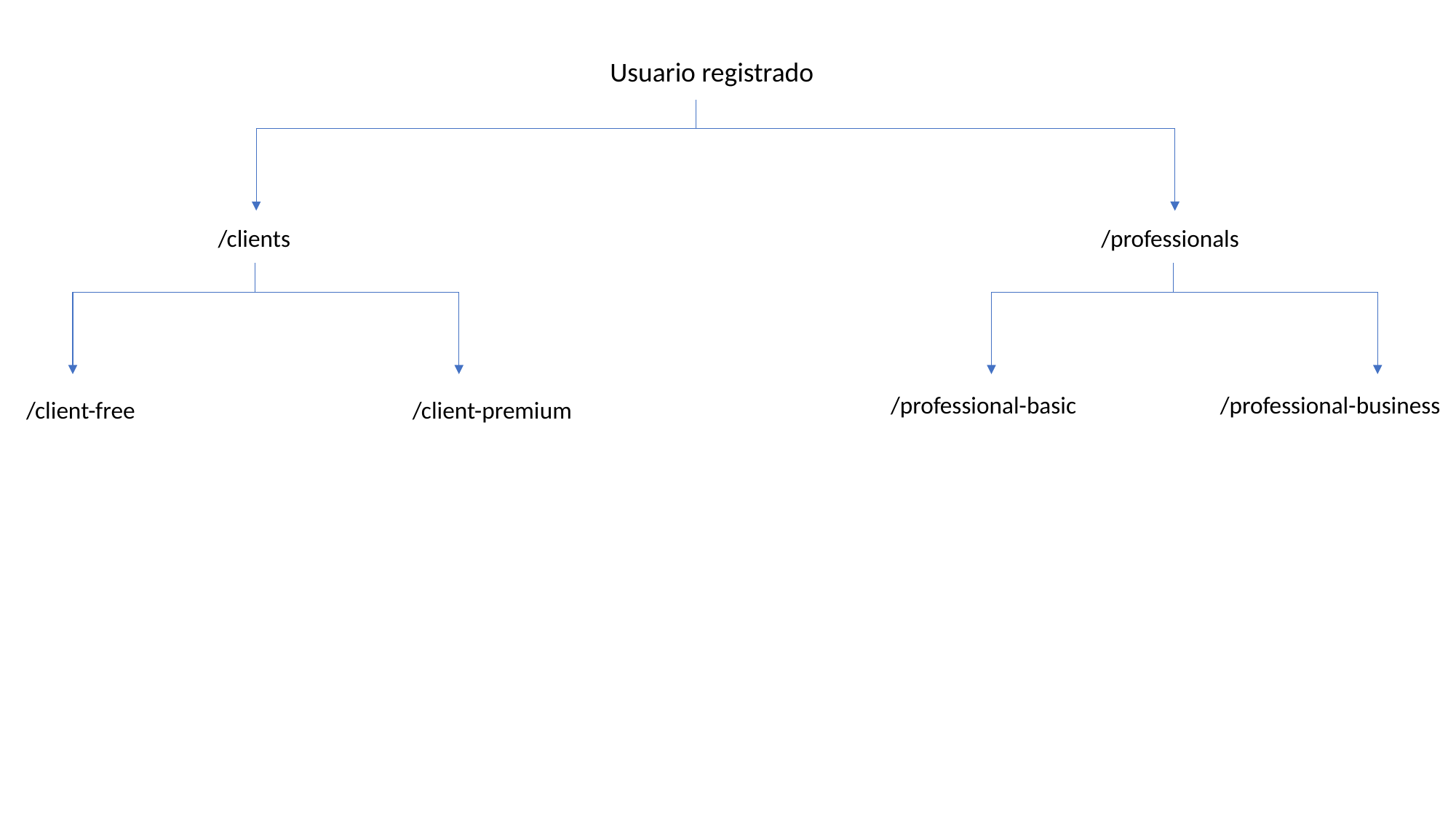

Usuario registrado
/clients
/professionals
/professional-basic
/professional-business
/client-free
/client-premium